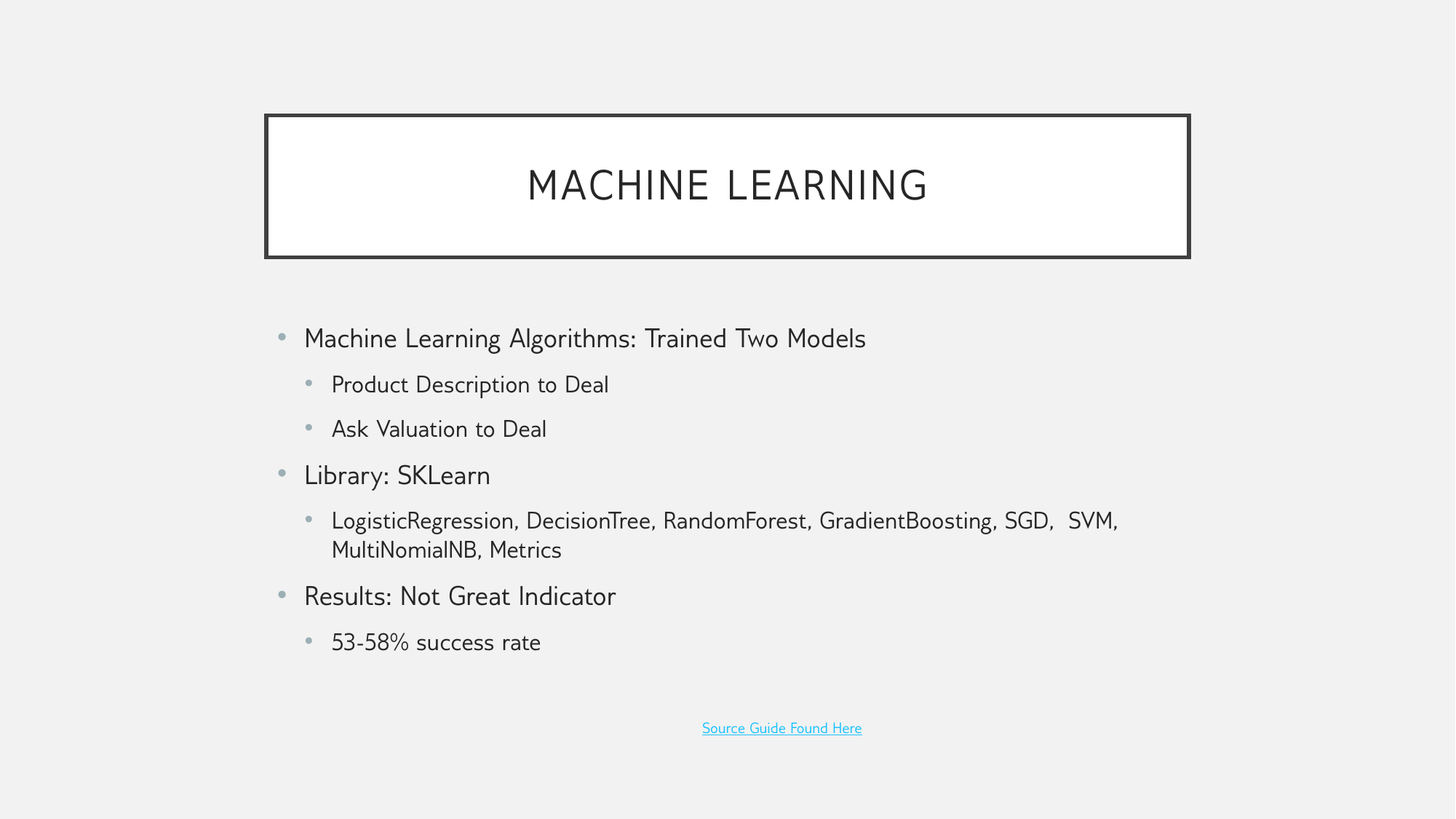

# Machine Learning
Machine Learning Algorithms: Trained Two Models
Product Description to Deal
Ask Valuation to Deal
Library: SKLearn
LogisticRegression, DecisionTree, RandomForest, GradientBoosting, SGD,  SVM, MultiNomialNB, Metrics
Results: Not Great Indicator
53-58% success rate

Source Guide Found Here